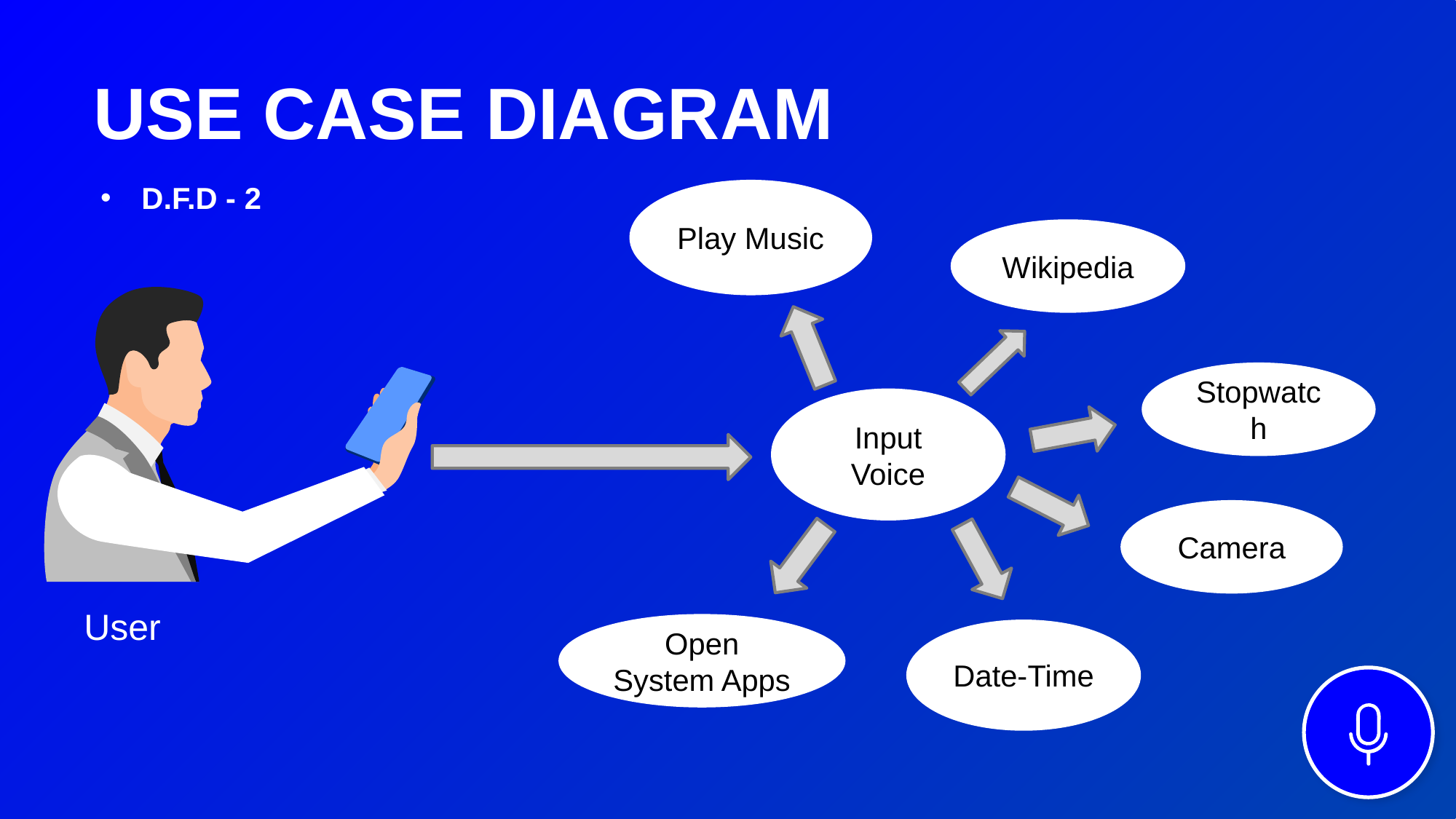

USE CASE DIAGRAM
D.F.D - 2
Play Music
Wikipedia

Stopwatch
Input Voice

Camera

User
Open System Apps
Date-Time